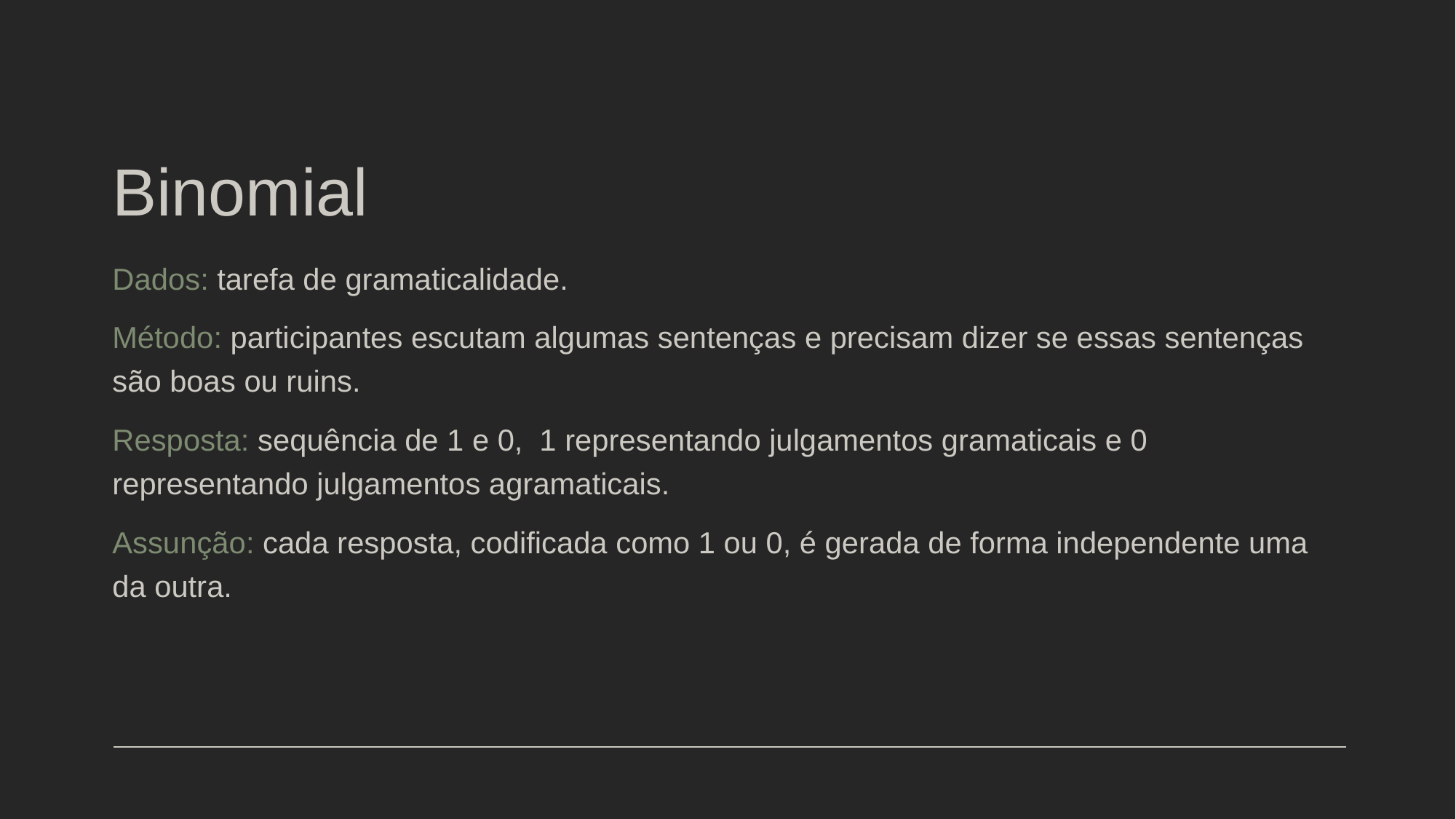

# Binomial
Dados: tarefa de gramaticalidade.
Método: participantes escutam algumas sentenças e precisam dizer se essas sentenças são boas ou ruins.
Resposta: sequência de 1 e 0,  1 representando julgamentos gramaticais e 0 representando julgamentos agramaticais.
Assunção: cada resposta, codificada como 1 ou 0, é gerada de forma independente uma da outra.